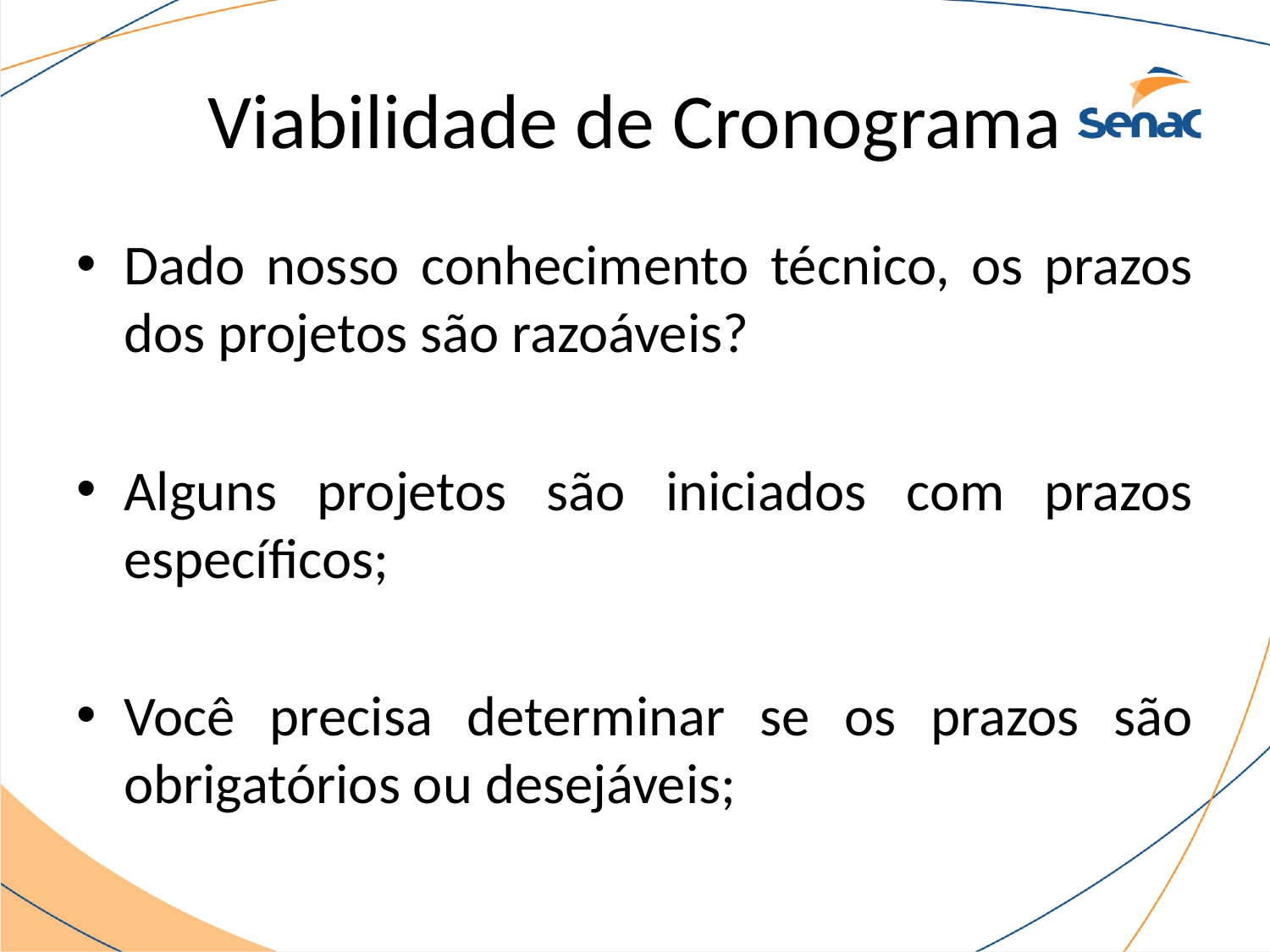

# Viabilidade de Cronograma
Dado nosso conhecimento técnico, os prazos dos projetos são razoáveis?

Alguns projetos são iniciados com prazos específicos;

Você precisa determinar se os prazos são obrigatórios ou desejáveis;